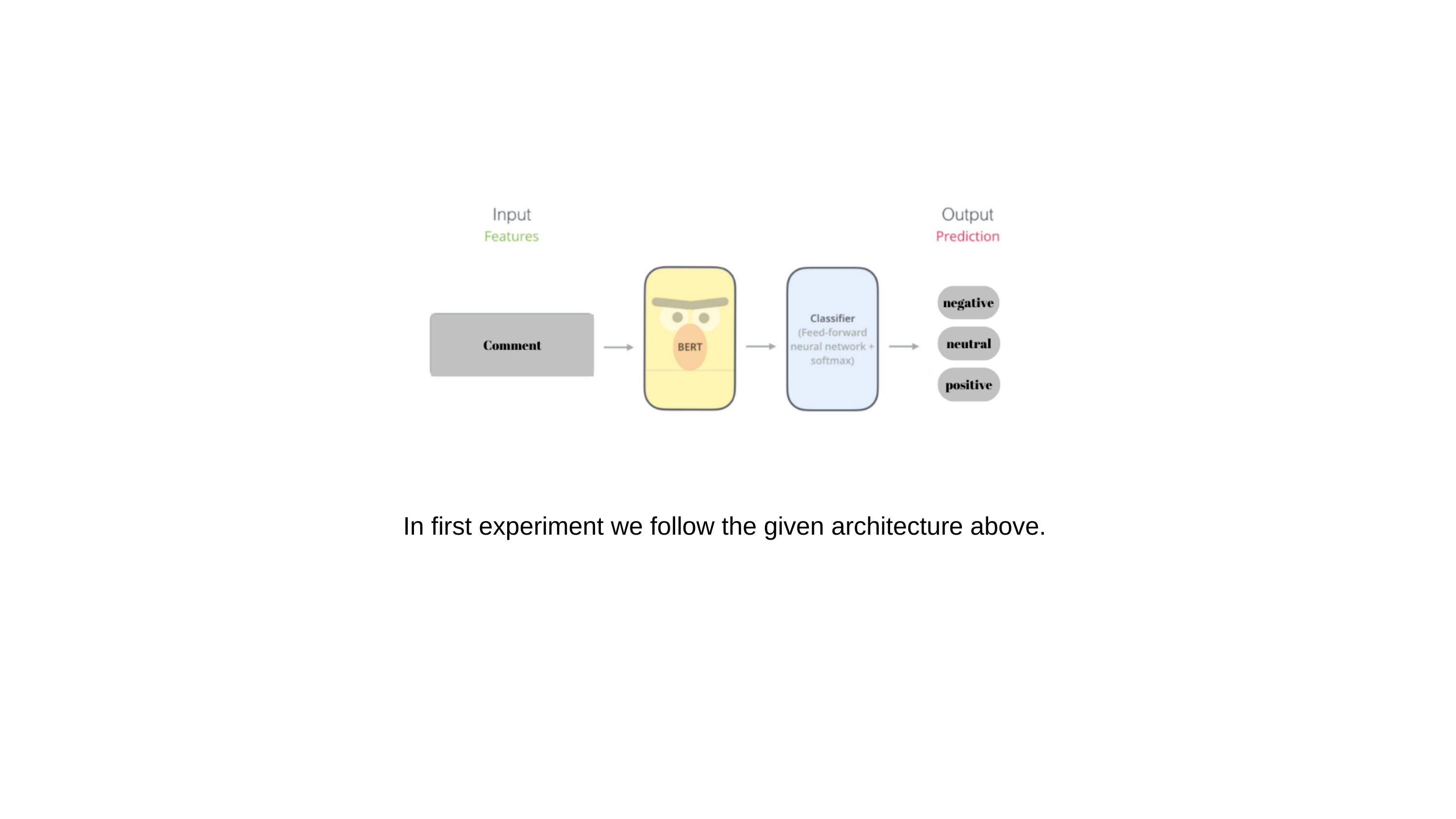

In first experiment we follow the given architecture above.